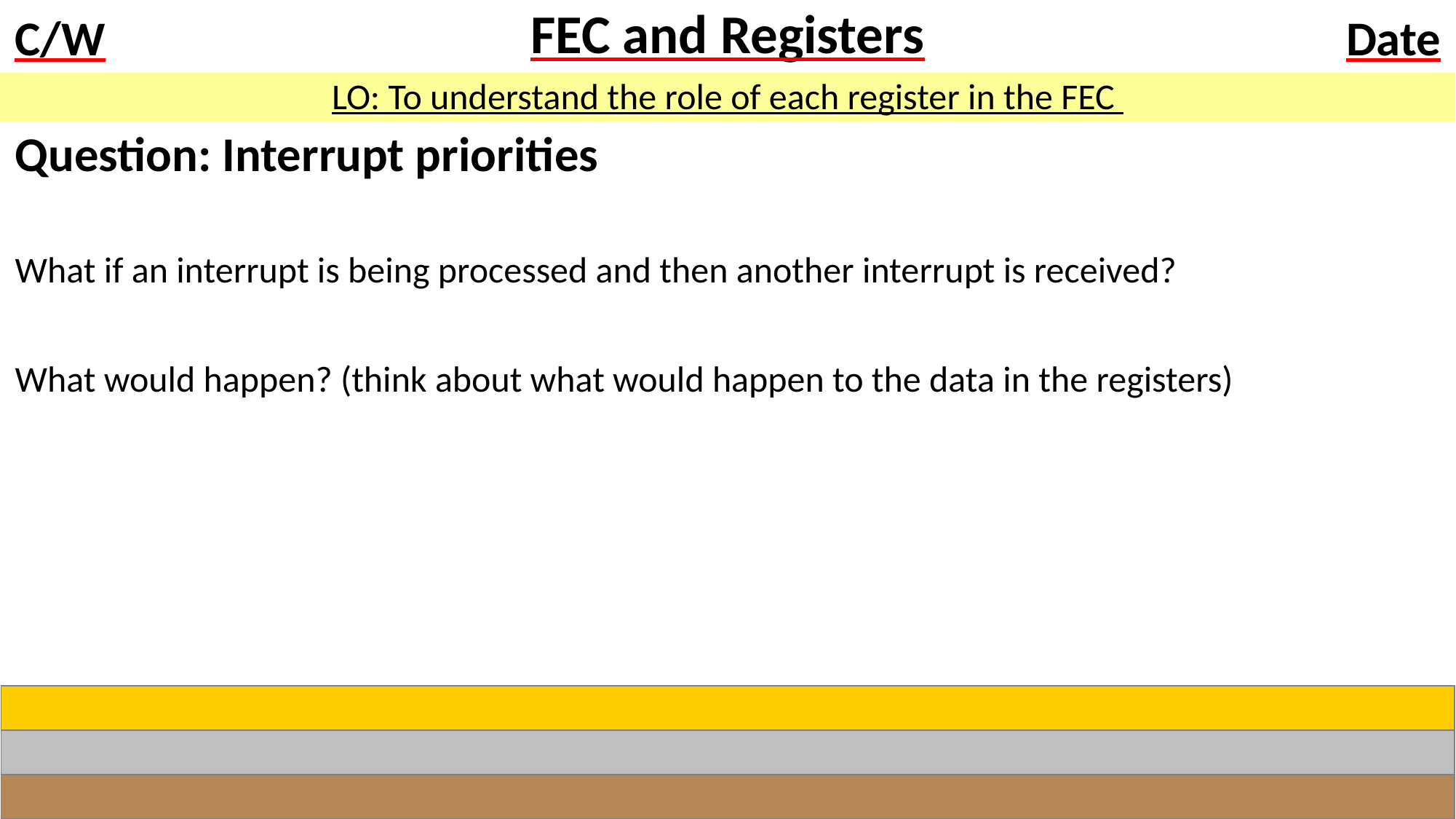

# FEC and Registers
LO: To understand the role of each register in the FEC
Question: Interrupt priorities

What if an interrupt is being processed and then another interrupt is received?

What would happen? (think about what would happen to the data in the registers)